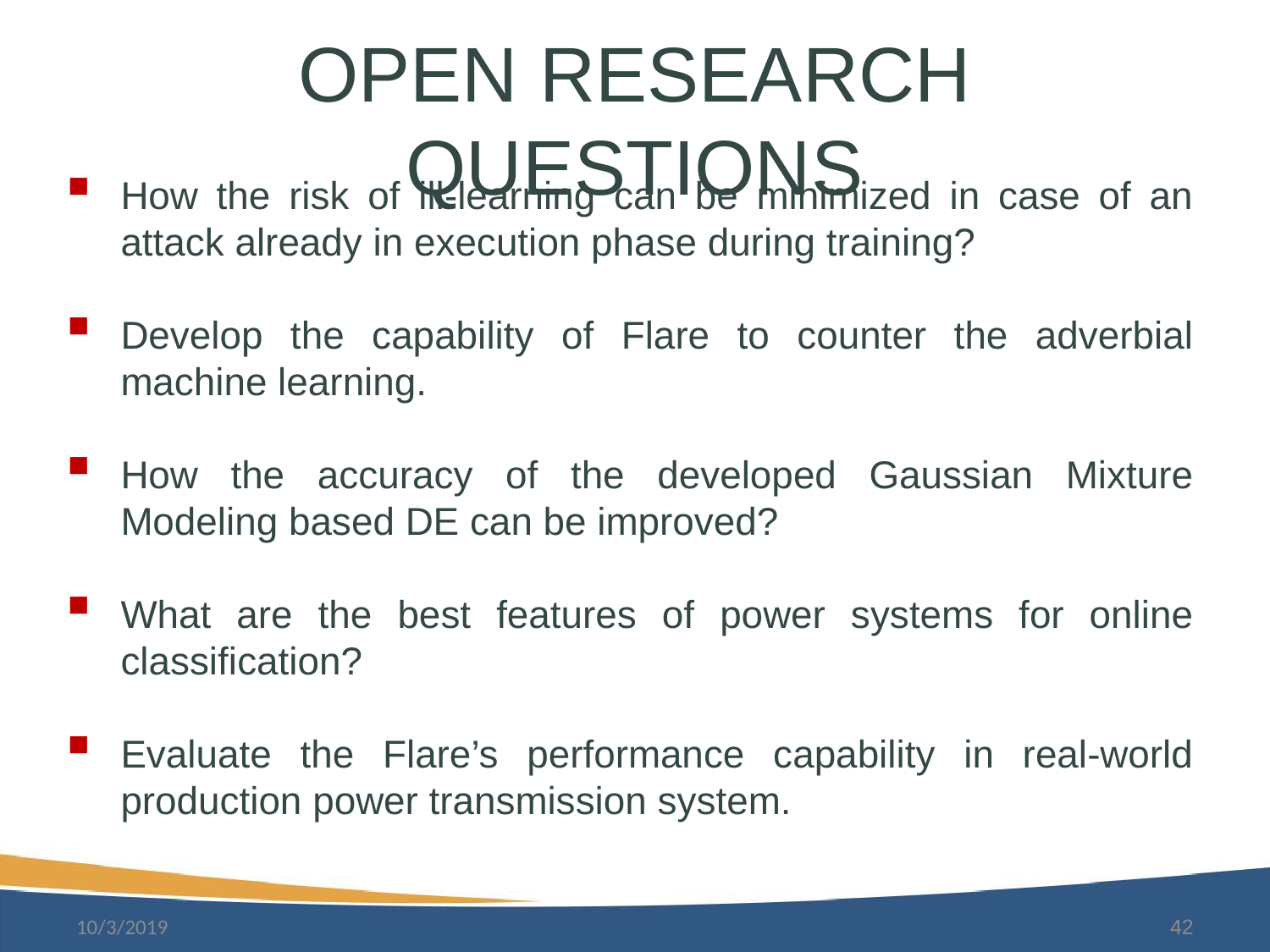

# Open research questions
How the risk of ill-learning can be minimized in case of an attack already in execution phase during training?

Develop the capability of Flare to counter the adverbial machine learning.

How the accuracy of the developed Gaussian Mixture Modeling based DE can be improved?

What are the best features of power systems for online classiﬁcation?

Evaluate the Flare’s performance capability in real-world production power transmission system.
10/3/2019
42